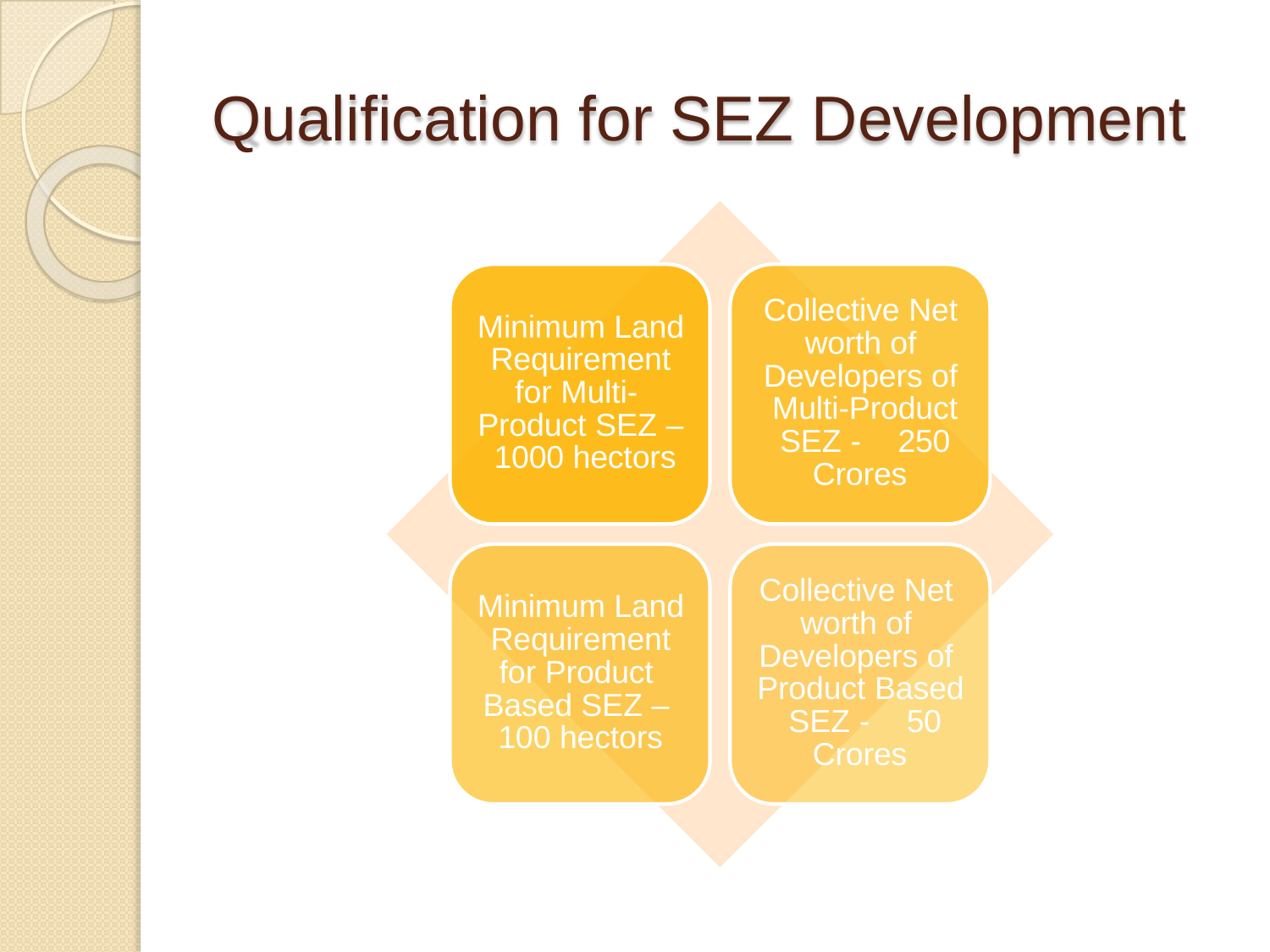

# Qualification for SEZ Development

Collective Net  worth of  Developers of  Multi-Product  SEZ -	250
Crores
Minimum Land  Requirement  for Multi-  Product SEZ –  1000 hectors

Collective Net  worth of  Developers of  Product Based  SEZ -	50
Crores
Minimum Land  Requirement  for Product  Based SEZ –  100 hectors